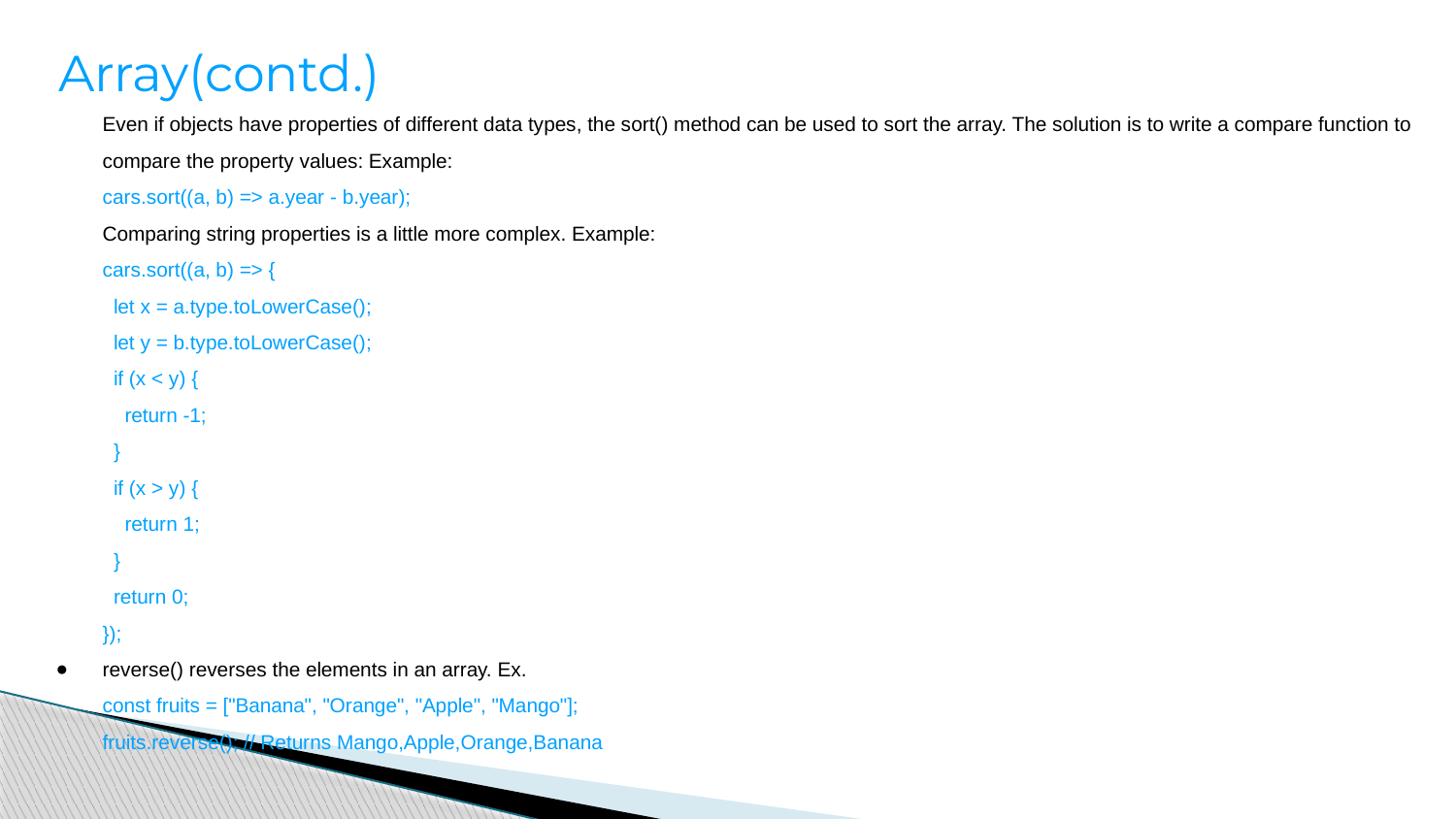

Array(contd.)
Even if objects have properties of different data types, the sort() method can be used to sort the array. The solution is to write a compare function to compare the property values: Example:
cars.sort((a, b) => a.year - b.year);
Comparing string properties is a little more complex. Example:
cars.sort((a, b) => {
  let x = a.type.toLowerCase();
  let y = b.type.toLowerCase();
  if (x < y) {
    return -1;
  }
  if (x > y) {
    return 1;
  }
  return 0;
});
reverse() reverses the elements in an array. Ex.
const fruits = ["Banana", "Orange", "Apple", "Mango"];
fruits.reverse(); // Returns Mango,Apple,Orange,Banana